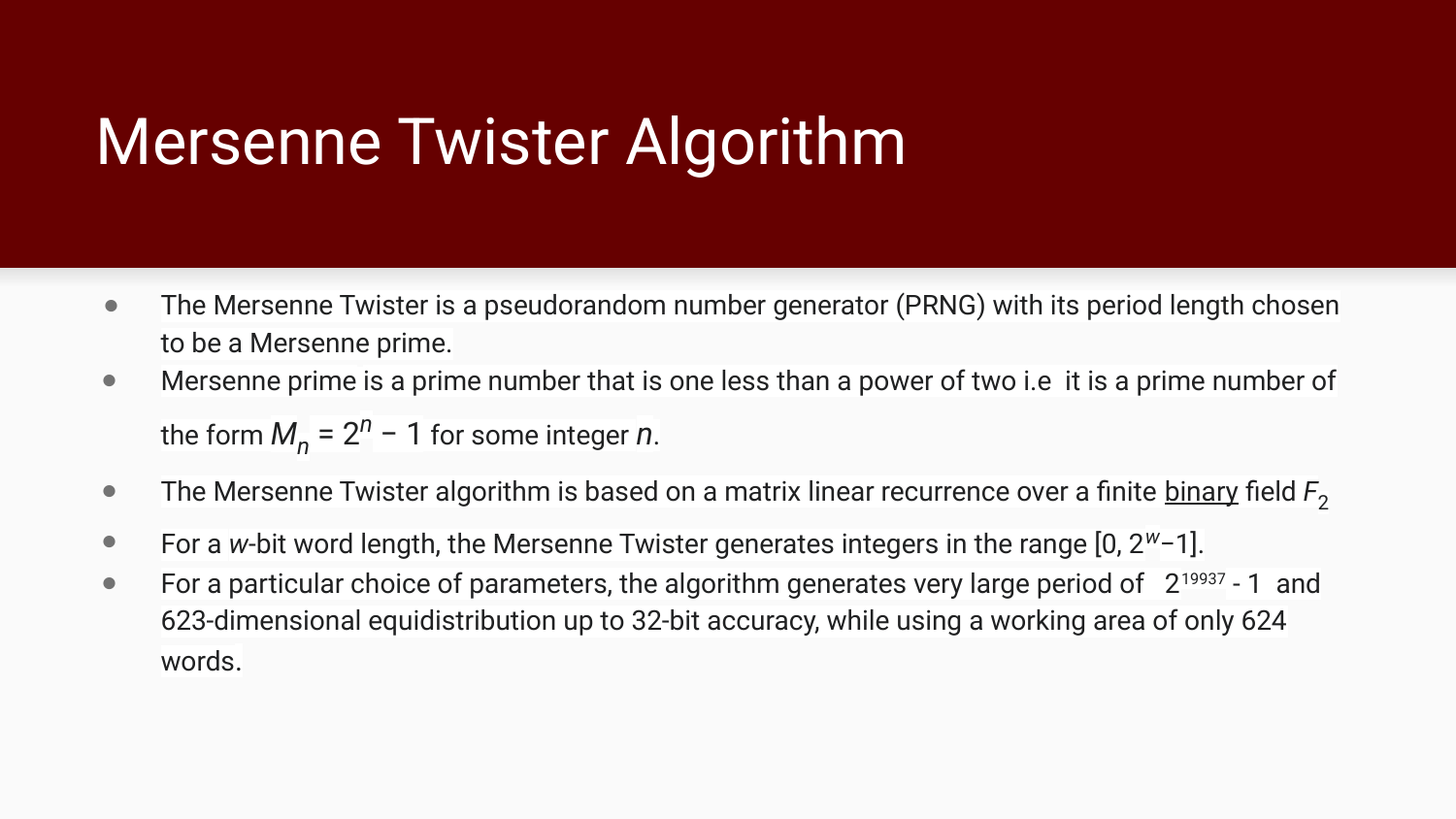

# Mersenne Twister Algorithm
The Mersenne Twister is a pseudorandom number generator (PRNG) with its period length chosen to be a Mersenne prime.
Mersenne prime is a prime number that is one less than a power of two i.e  it is a prime number of the form Mn = 2n − 1 for some integer n.
The Mersenne Twister algorithm is based on a matrix linear recurrence over a finite binary field F2
For a w-bit word length, the Mersenne Twister generates integers in the range [0, 2w−1].
For a particular choice of parameters, the algorithm generates very large period of   219937 - 1  and 623-dimensional equidistribution up to 32-bit accuracy, while using a working area of only 624 words.